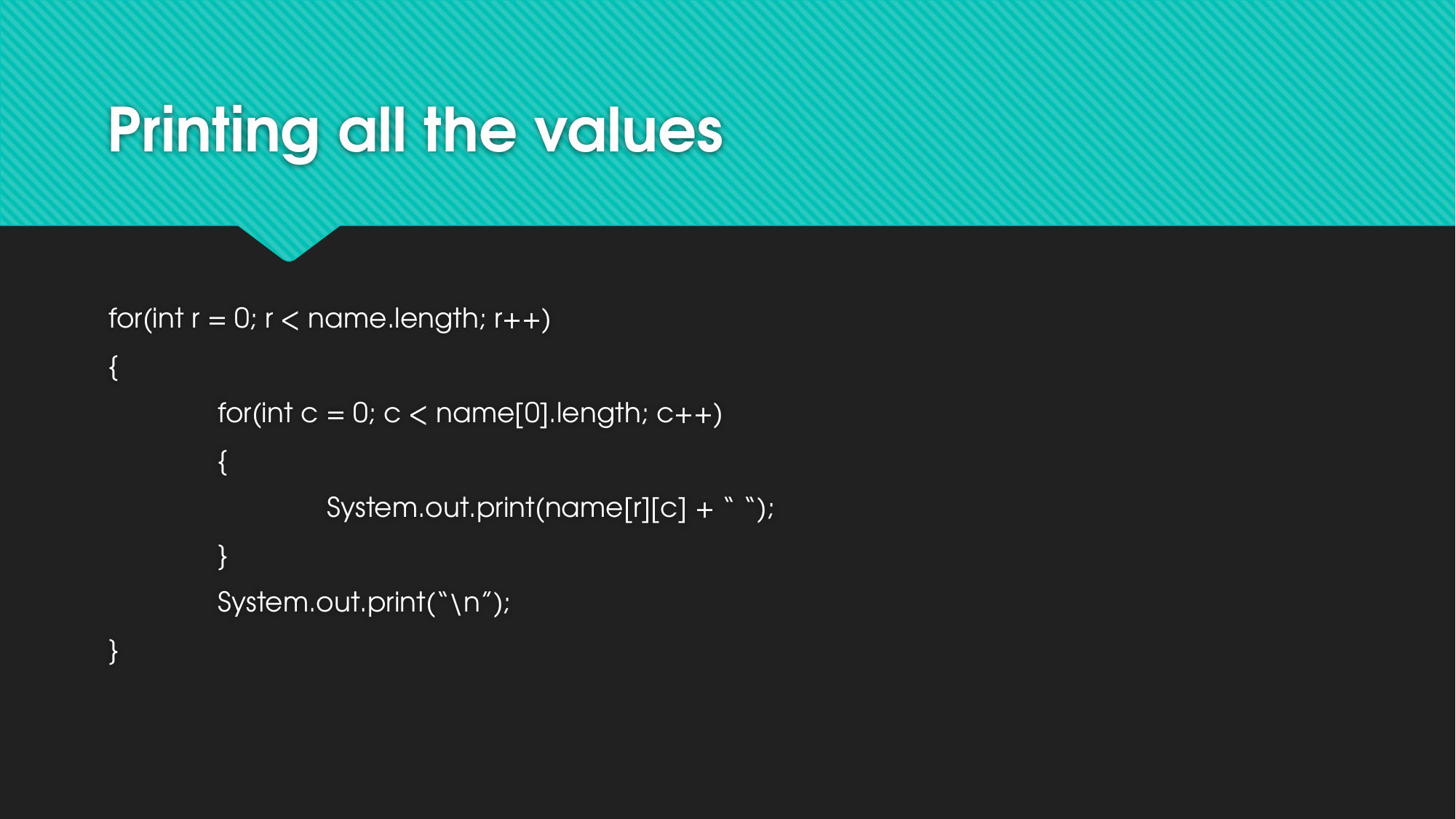

# Printing all the values
for(int r = 0; r < name.length; r++)
{
	for(int c = 0; c < name[0].length; c++)
	{
		System.out.print(name[r][c] + “ “);
	}
	System.out.print(“\n”);
}